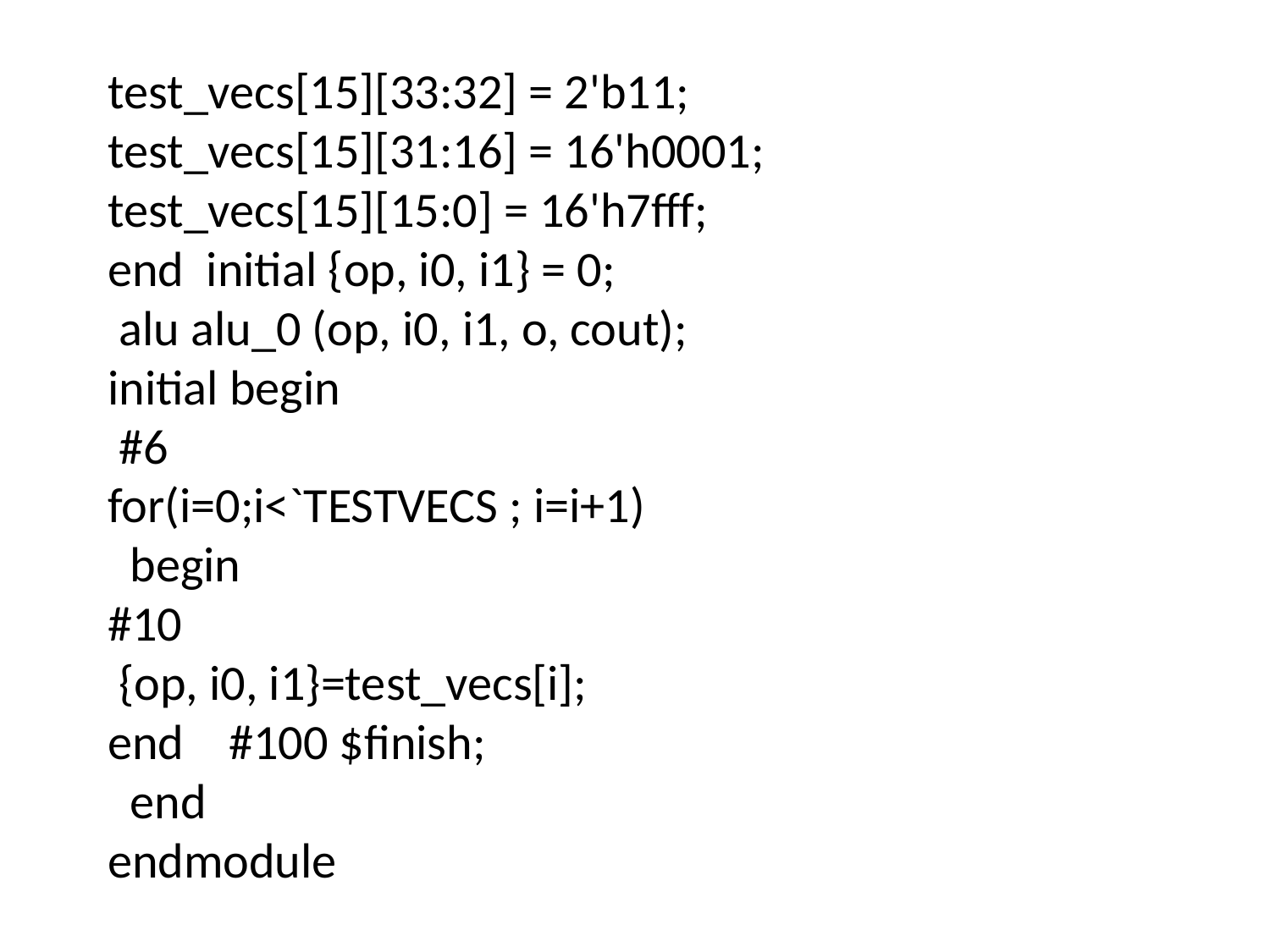

test_vecs[15][33:32] = 2'b11;
test_vecs[15][31:16] = 16'h0001;
test_vecs[15][15:0] = 16'h7fff;
end  initial {op, i0, i1} = 0;
 alu alu_0 (op, i0, i1, o, cout);
initial begin
 #6
for(i=0;i<`TESTVECS ; i=i+1)
  begin
#10
 {op, i0, i1}=test_vecs[i];
end    #100 $finish;
  end
endmodule